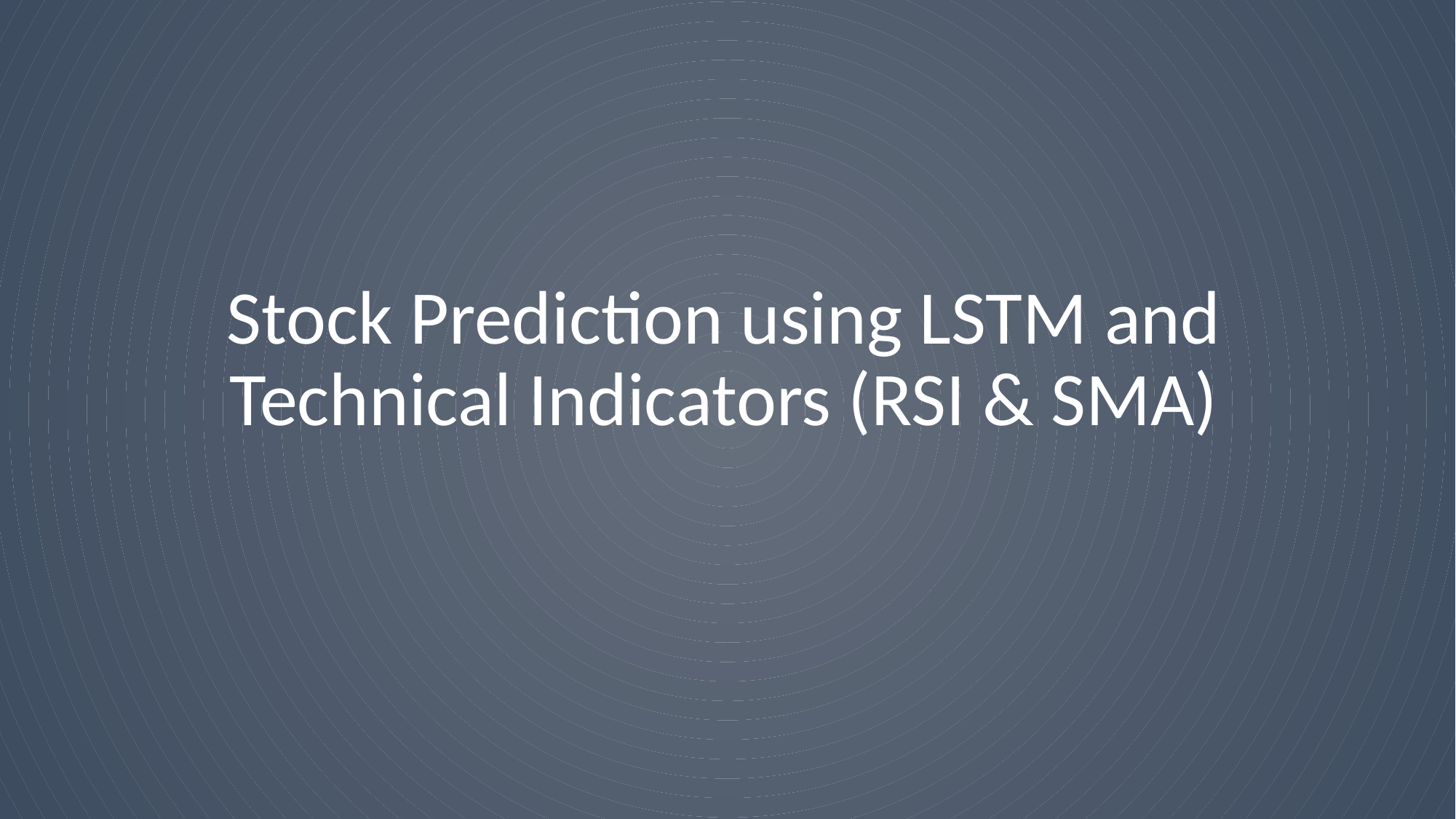

# Stock Prediction using LSTM and Technical Indicators (RSI & SMA)